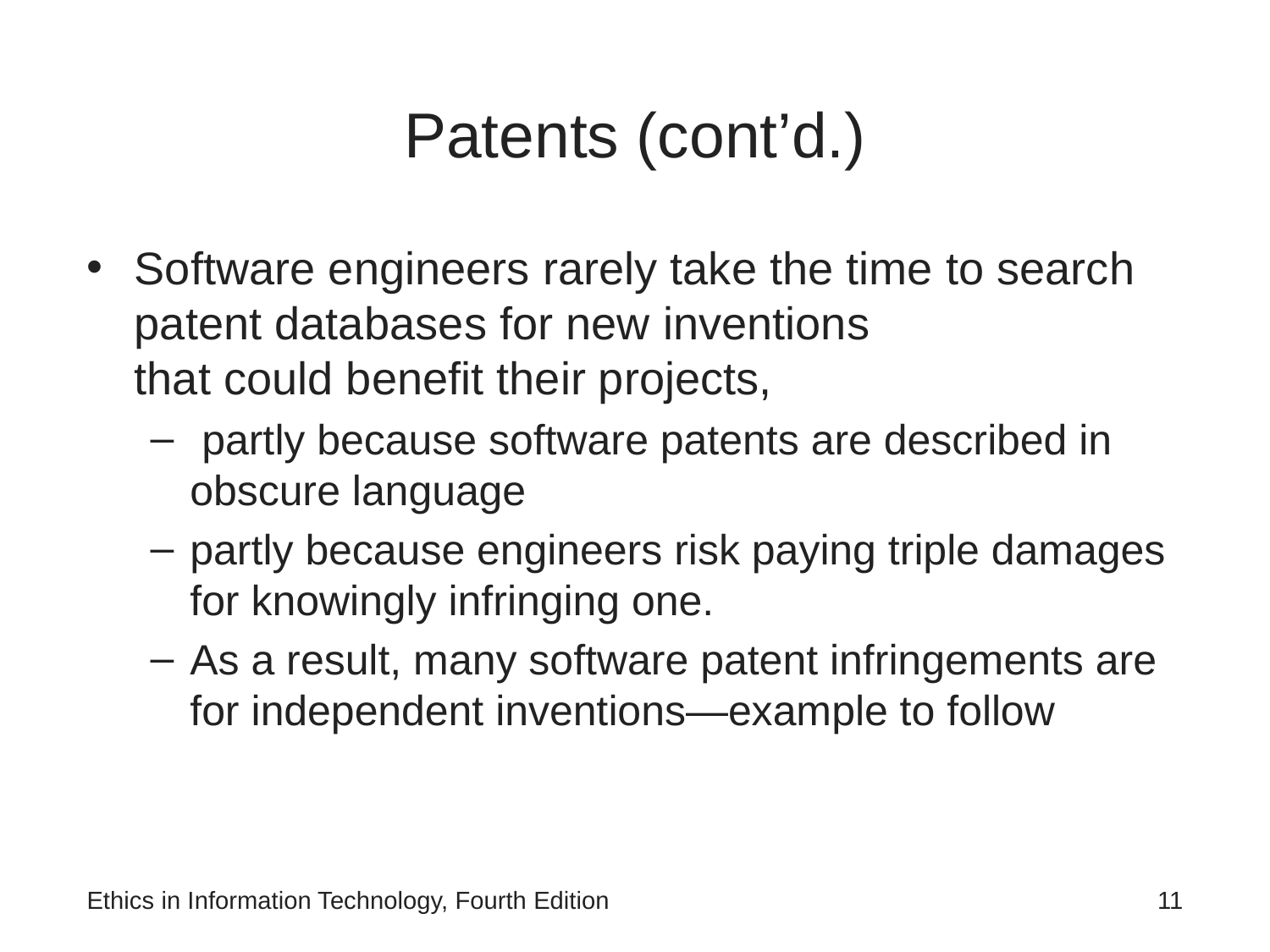

# Patents (cont’d.)
Software engineers rarely take the time to search patent databases for new inventions
that could benefit their projects,
 partly because software patents are described in obscure language
partly because engineers risk paying triple damages for knowingly infringing one.
As a result, many software patent infringements are for independent inventions—example to follow
Ethics in Information Technology, Fourth Edition
11